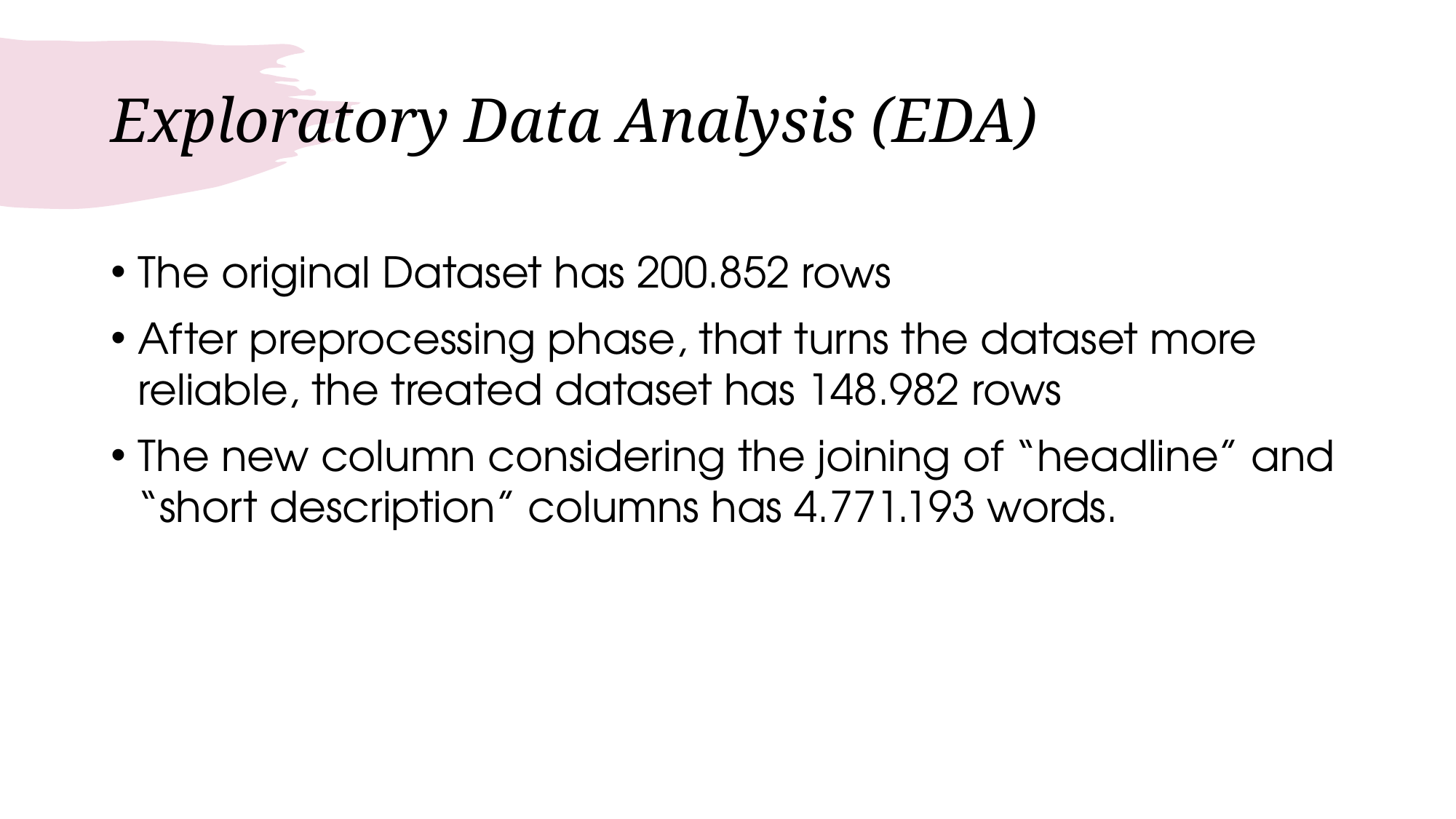

# Exploratory Data Analysis (EDA)
The original Dataset has 200.852 rows
After preprocessing phase, that turns the dataset more reliable, the treated dataset has 148.982 rows
The new column considering the joining of “headline” and “short description” columns has 4.771.193 words.